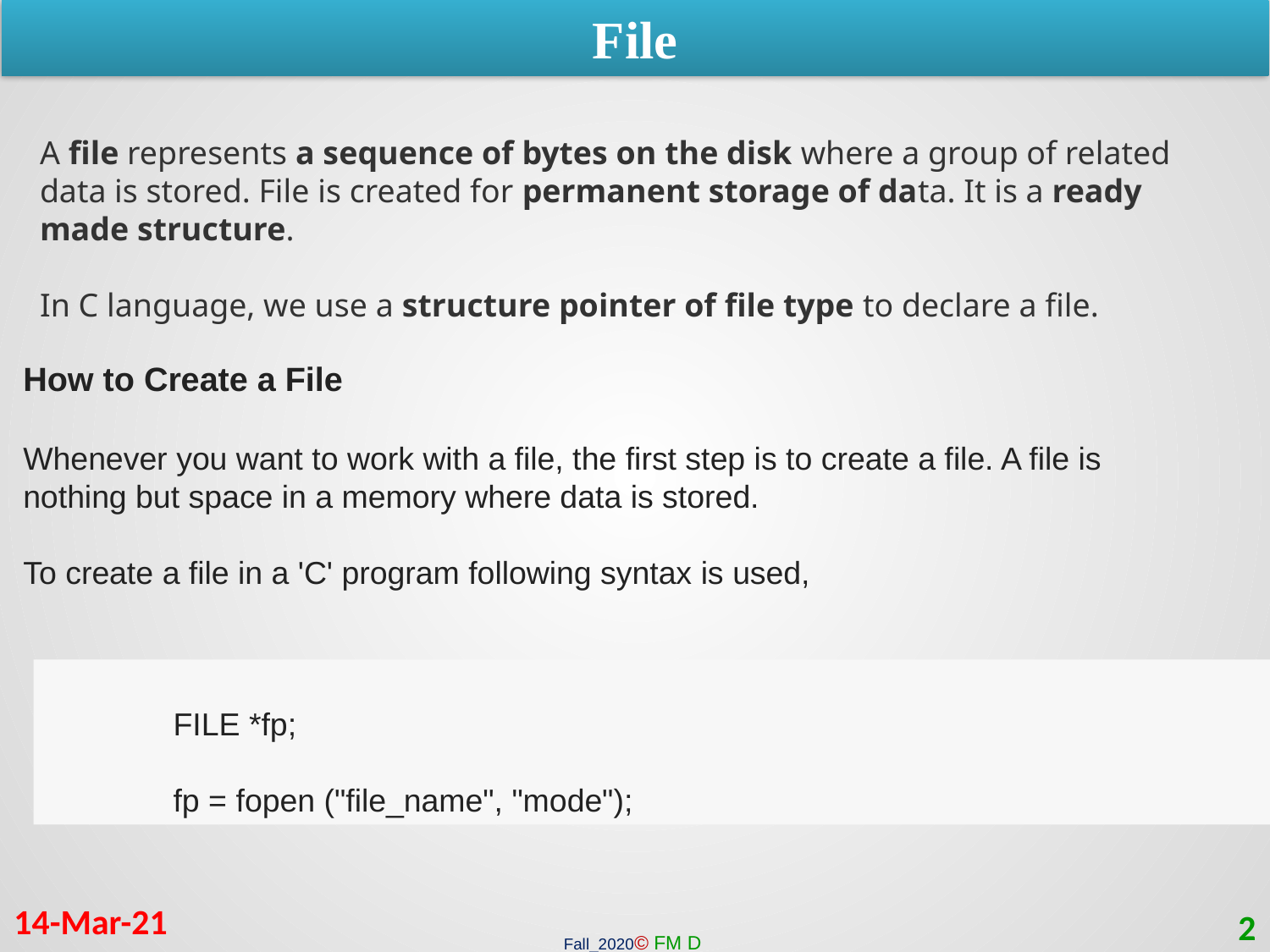

File
A file represents a sequence of bytes on the disk where a group of related data is stored. File is created for permanent storage of data. It is a ready made structure.

In C language, we use a structure pointer of file type to declare a file.
How to Create a File

Whenever you want to work with a file, the first step is to create a file. A file is nothing but space in a memory where data is stored.

To create a file in a 'C' program following syntax is used,

FILE *fp;

fp = fopen ("file_name", "mode");
14-Mar-21
2